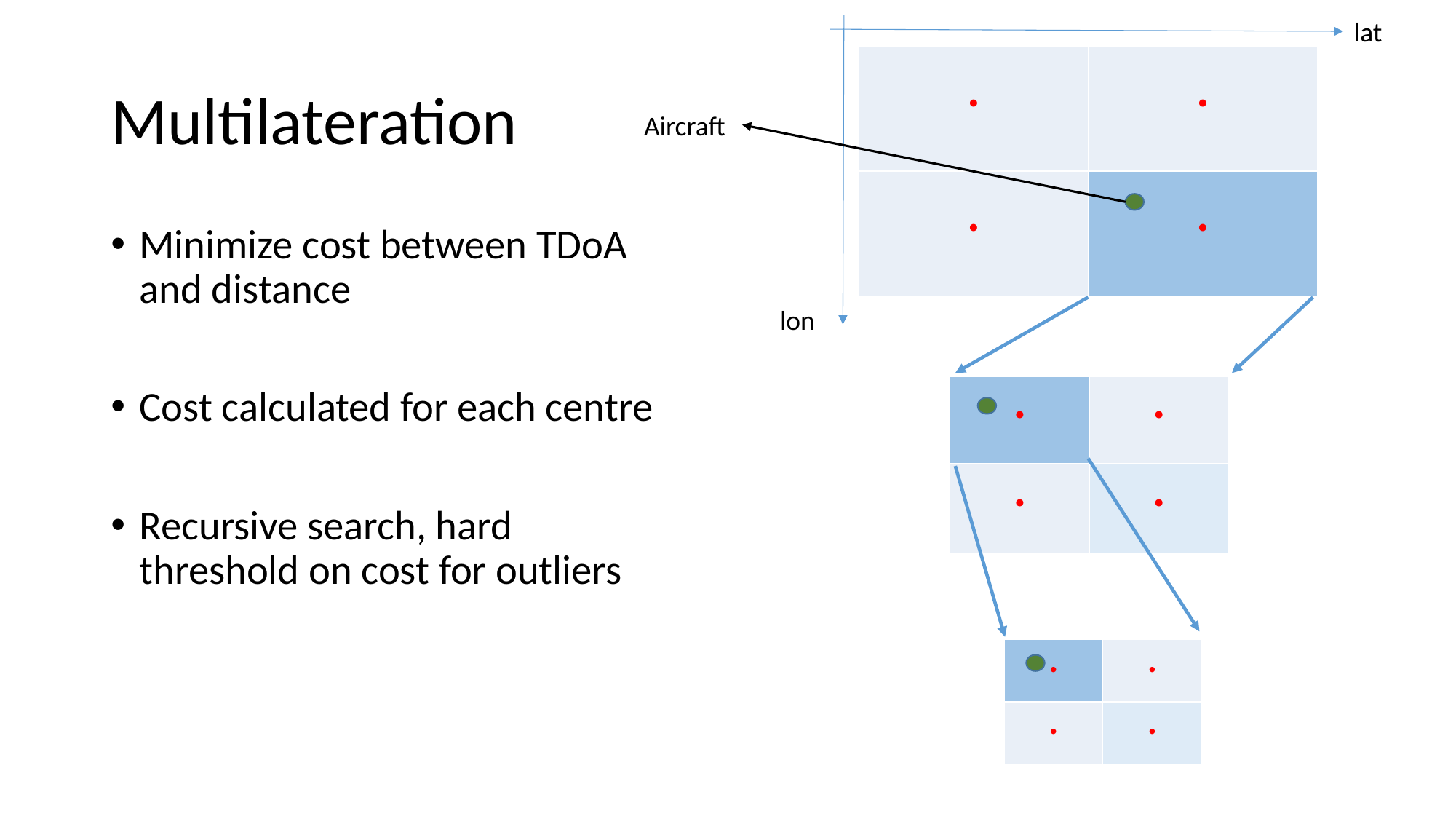

lat
# Multilateration
| . | . |
| --- | --- |
| . | . |
Aircraft

Minimize cost between TDoA and distance

Cost calculated for each centre

Recursive search, hard threshold on cost for outliers
lon
| . | . |
| --- | --- |
| . | . |

| . | . |
| --- | --- |
| . | . |